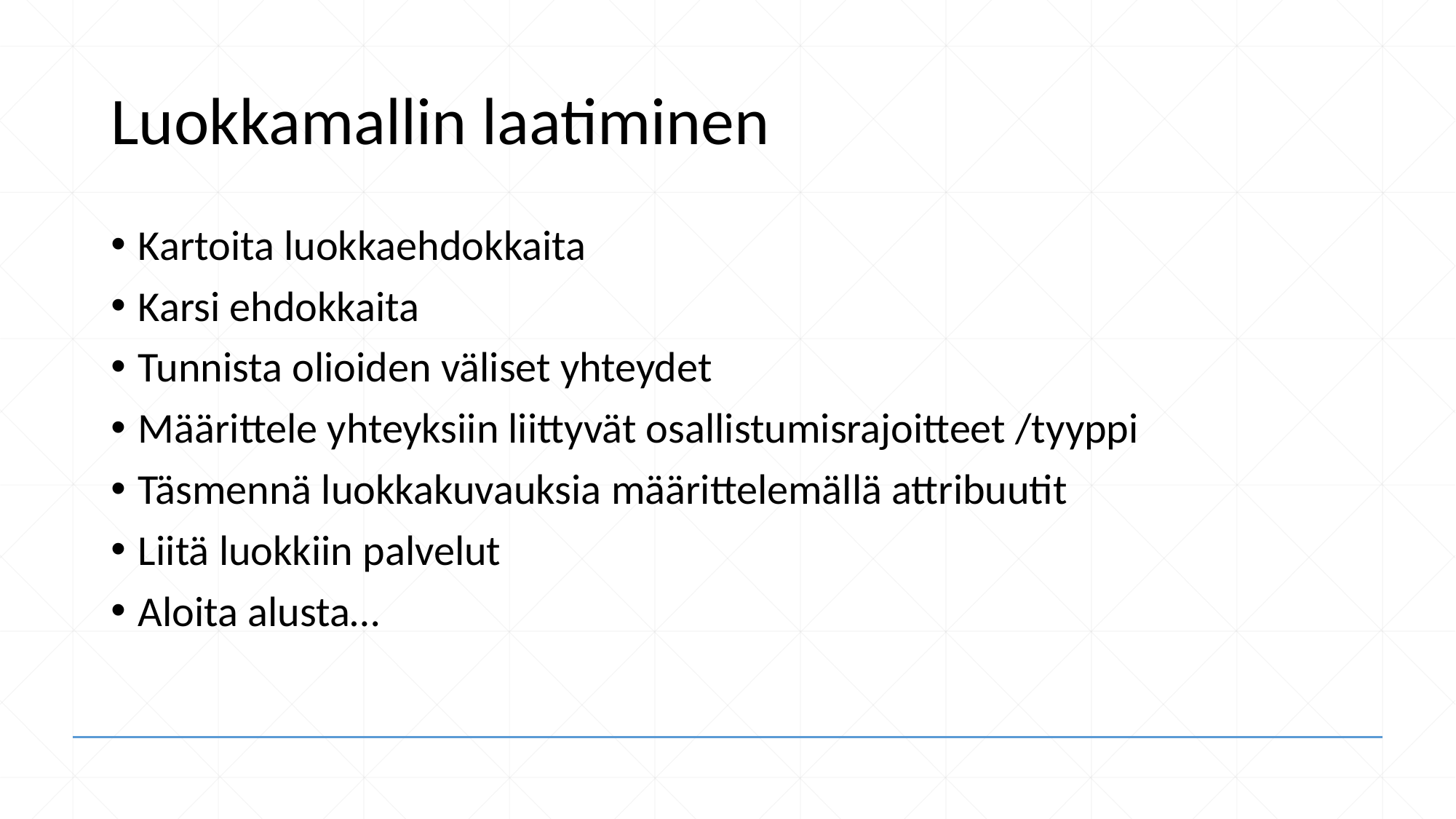

# Luokkamallin laatiminen
Kartoita luokkaehdokkaita
Karsi ehdokkaita
Tunnista olioiden väliset yhteydet
Määrittele yhteyksiin liittyvät osallistumisrajoitteet /tyyppi
Täsmennä luokkakuvauksia määrittelemällä attribuutit
Liitä luokkiin palvelut
Aloita alusta…